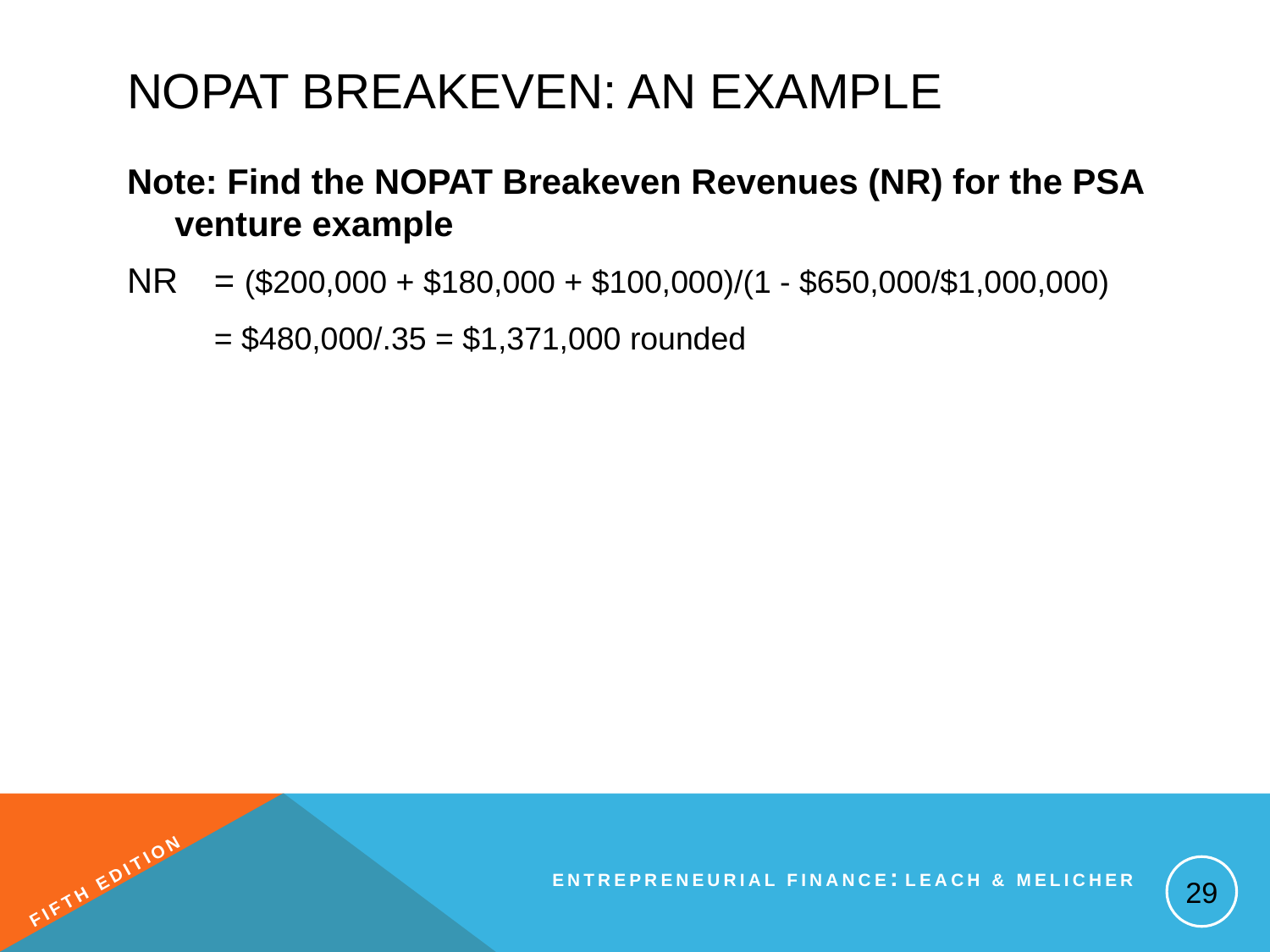

# NOPAT Breakeven: An Example
Note: Find the NOPAT Breakeven Revenues (NR) for the PSA venture example
NR	= ($200,000 + $180,000 + $100,000)/(1 - $650,000/$1,000,000)
	= $480,000/.35 = $1,371,000 rounded
29